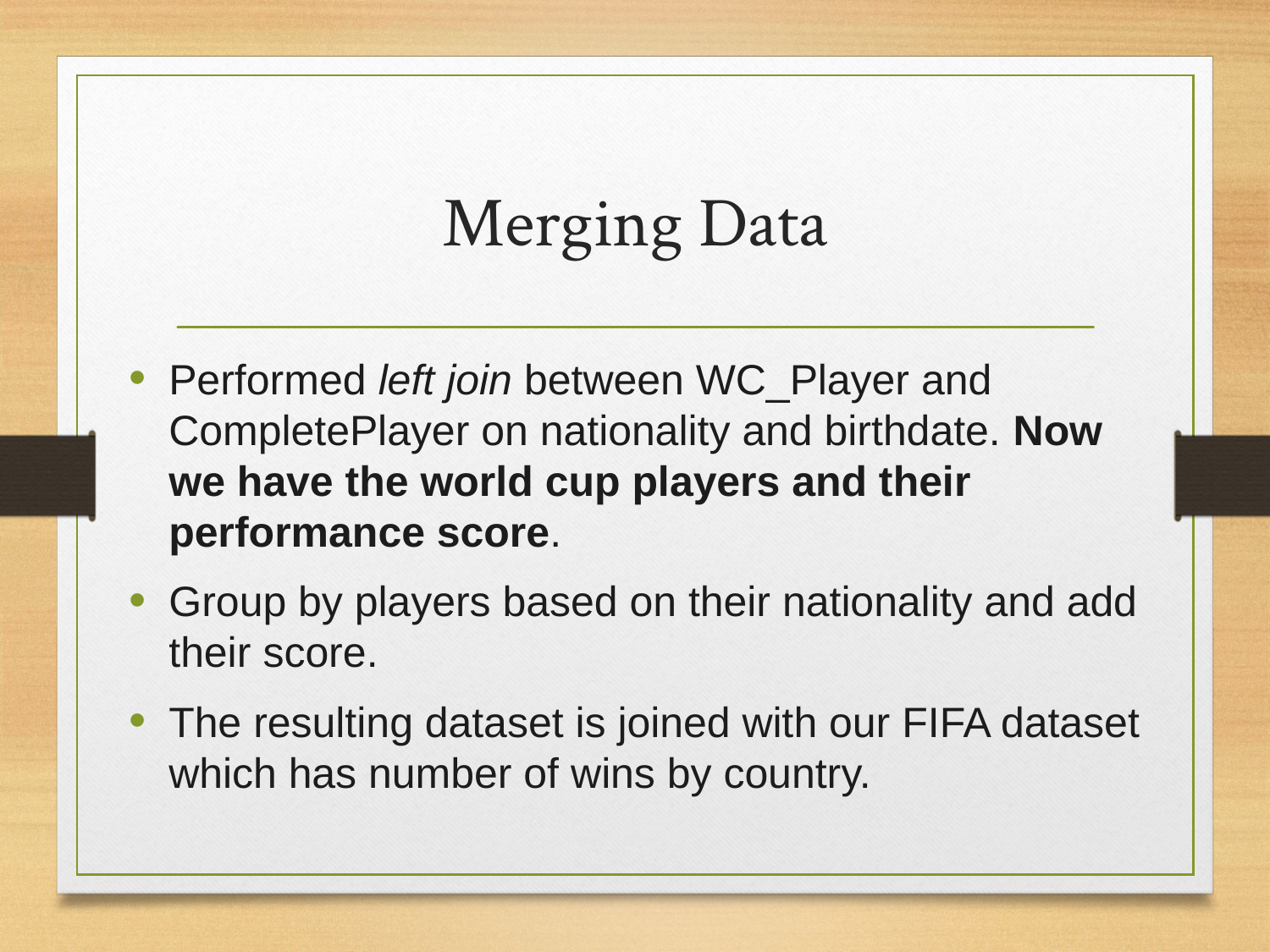

# Merging Data
Performed left join between WC_Player and CompletePlayer on nationality and birthdate. Now we have the world cup players and their performance score.
Group by players based on their nationality and add their score.
The resulting dataset is joined with our FIFA dataset which has number of wins by country.